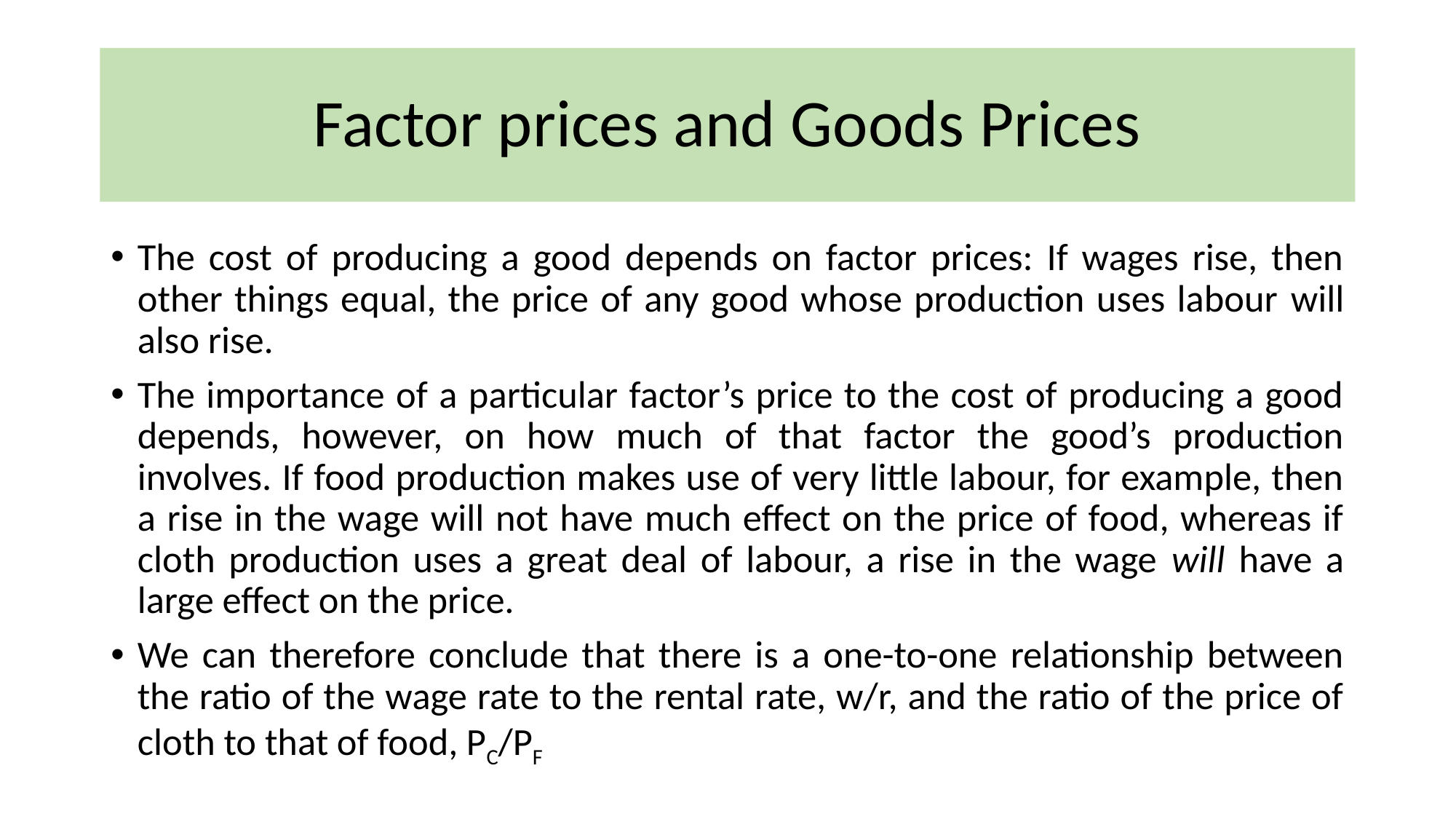

# Factor prices and Goods Prices
The cost of producing a good depends on factor prices: If wages rise, then other things equal, the price of any good whose production uses labour will also rise.
The importance of a particular factor’s price to the cost of producing a good depends, however, on how much of that factor the good’s production involves. If food production makes use of very little labour, for example, then a rise in the wage will not have much effect on the price of food, whereas if cloth production uses a great deal of labour, a rise in the wage will have a large effect on the price.
We can therefore conclude that there is a one-to-one relationship between the ratio of the wage rate to the rental rate, w/r, and the ratio of the price of cloth to that of food, PC/PF